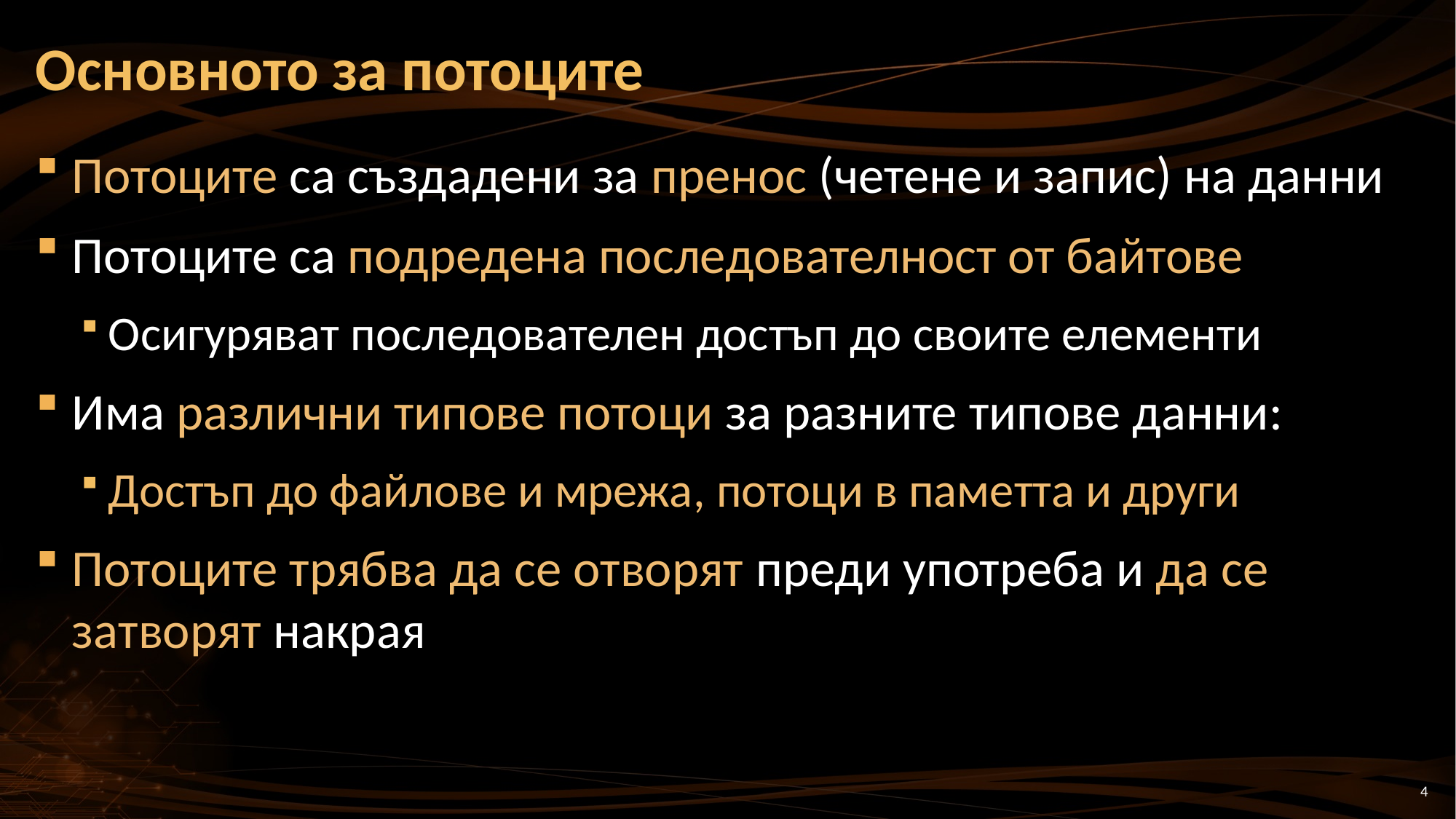

# Основното за потоците
Потоците са създадени за пренос (четене и запис) на данни
Потоците са подредена последователност от байтове
Осигуряват последователен достъп до своите елементи
Има различни типове потоци за разните типове данни:
Достъп до файлове и мрежа, потоци в паметта и други
Потоците трябва да се отворят преди употреба и да се затворят накрая
4